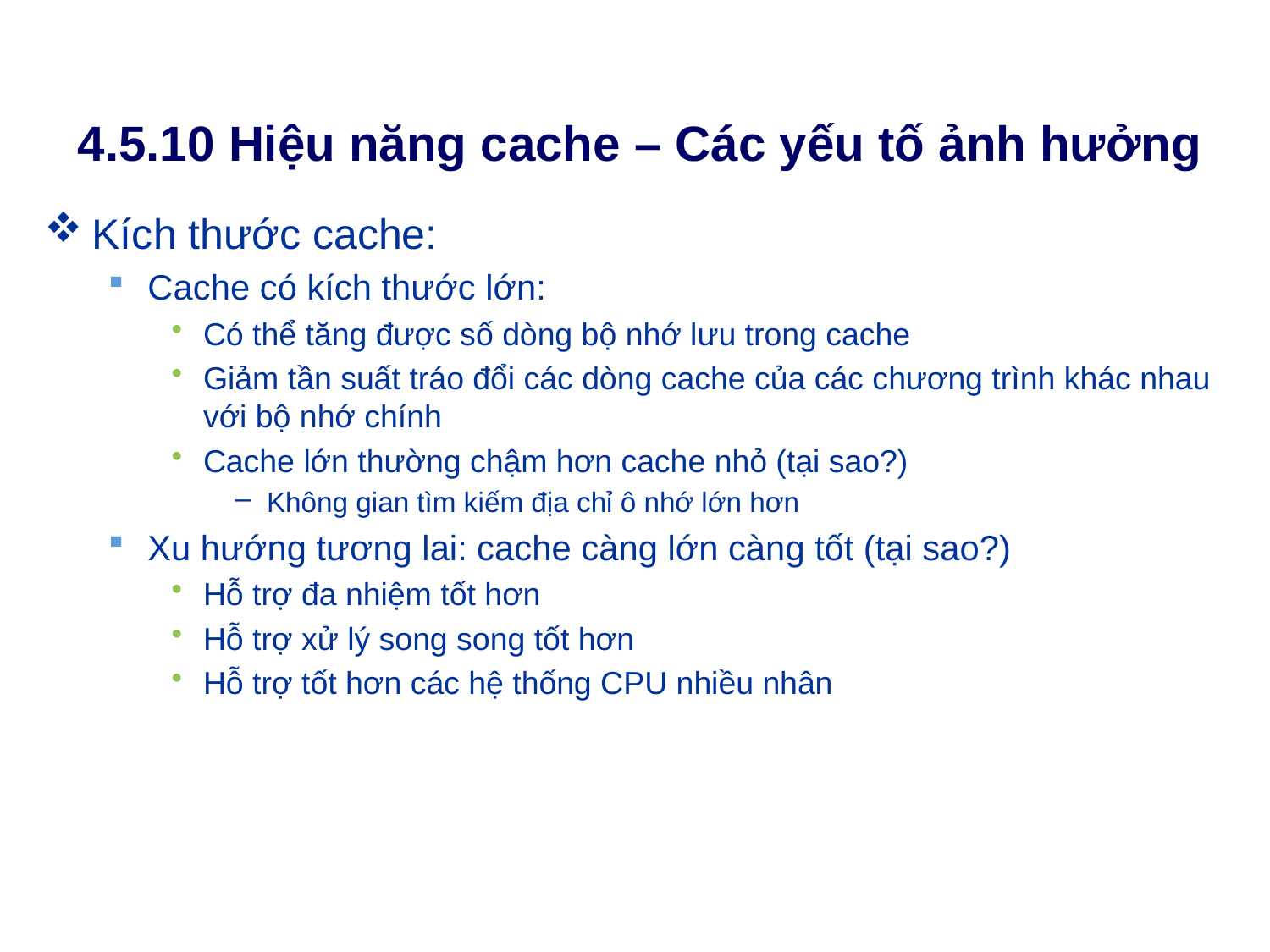

# 4.5.10 Hiệu năng cache – Các yếu tố ảnh hưởng
Kích thước cache:
Cache có kích thước lớn:
Có thể tăng được số dòng bộ nhớ lưu trong cache
Giảm tần suất tráo đổi các dòng cache của các chương trình khác nhau với bộ nhớ chính
Cache lớn thường chậm hơn cache nhỏ (tại sao?)
Không gian tìm kiếm địa chỉ ô nhớ lớn hơn
Xu hướng tương lai: cache càng lớn càng tốt (tại sao?)
Hỗ trợ đa nhiệm tốt hơn
Hỗ trợ xử lý song song tốt hơn
Hỗ trợ tốt hơn các hệ thống CPU nhiều nhân